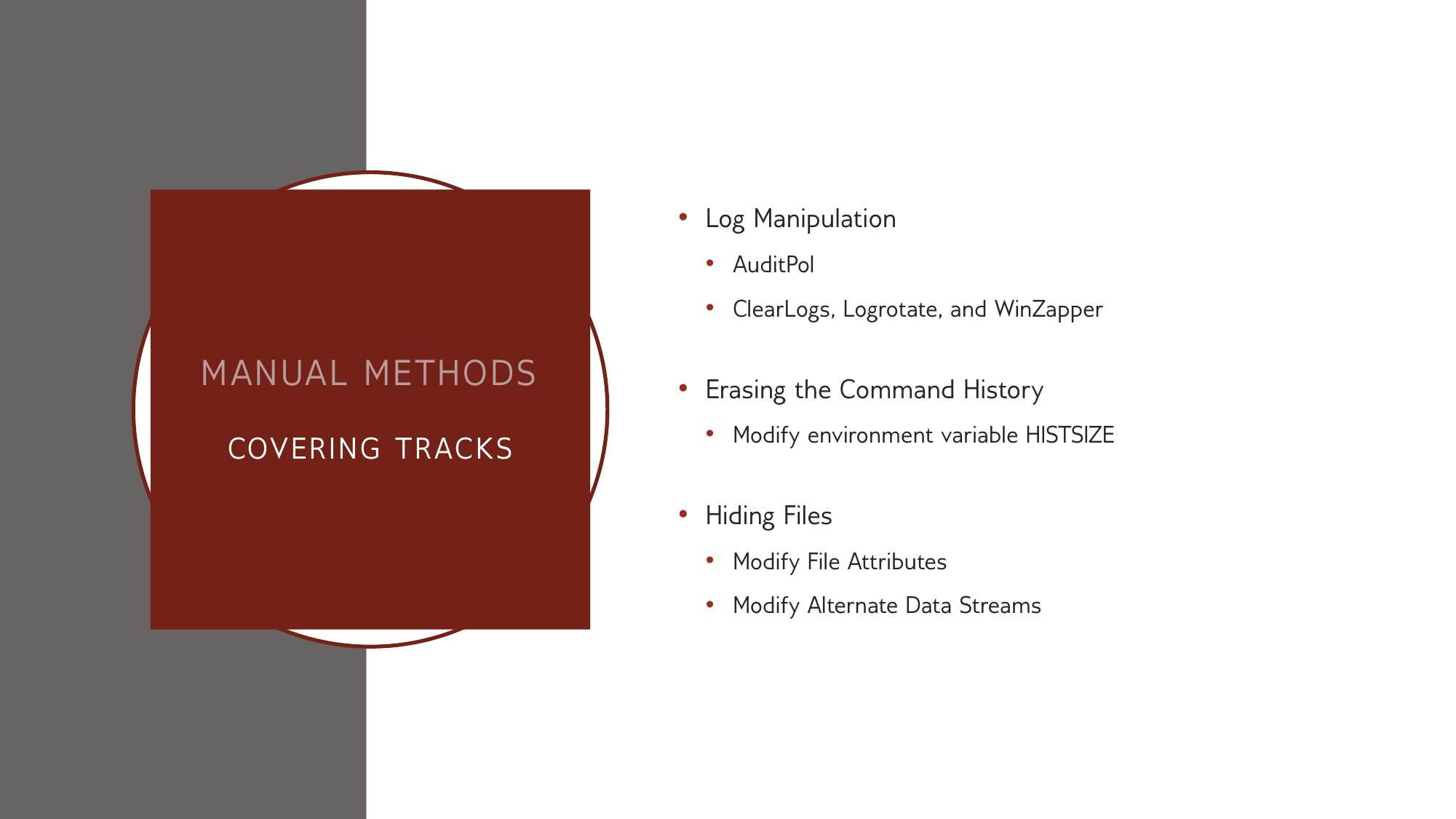

Log Manipulation
AuditPol
ClearLogs, Logrotate, and WinZapper

Erasing the Command History
Modify environment variable HISTSIZE

Hiding Files
Modify File Attributes
Modify Alternate Data Streams

# Manual Methods Covering Tracks